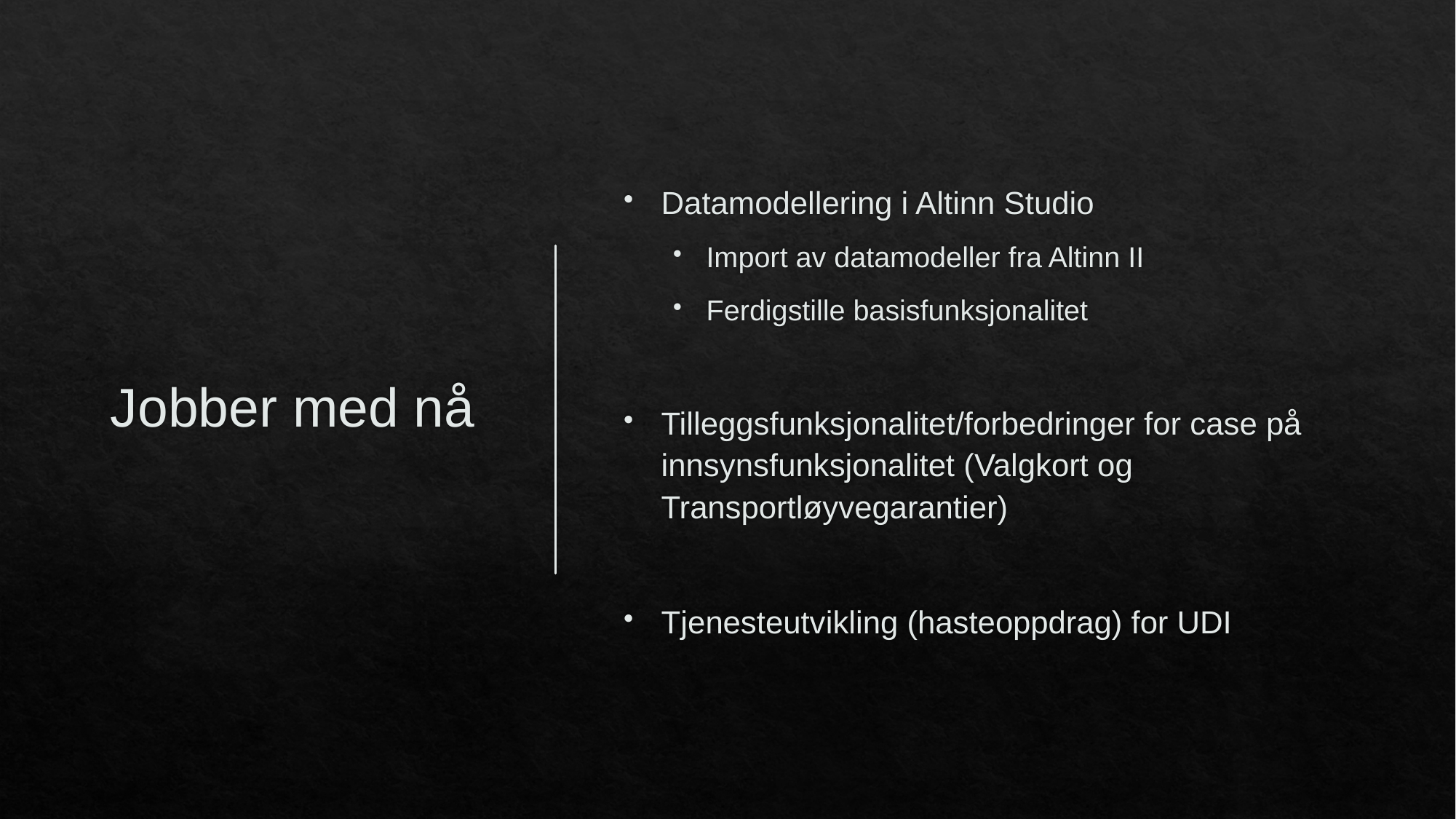

# Jobber med nå
Datamodellering i Altinn Studio
Import av datamodeller fra Altinn II
Ferdigstille basisfunksjonalitet

Tilleggsfunksjonalitet/forbedringer for case på innsynsfunksjonalitet (Valgkort og Transportløyvegarantier)

Tjenesteutvikling (hasteoppdrag) for UDI